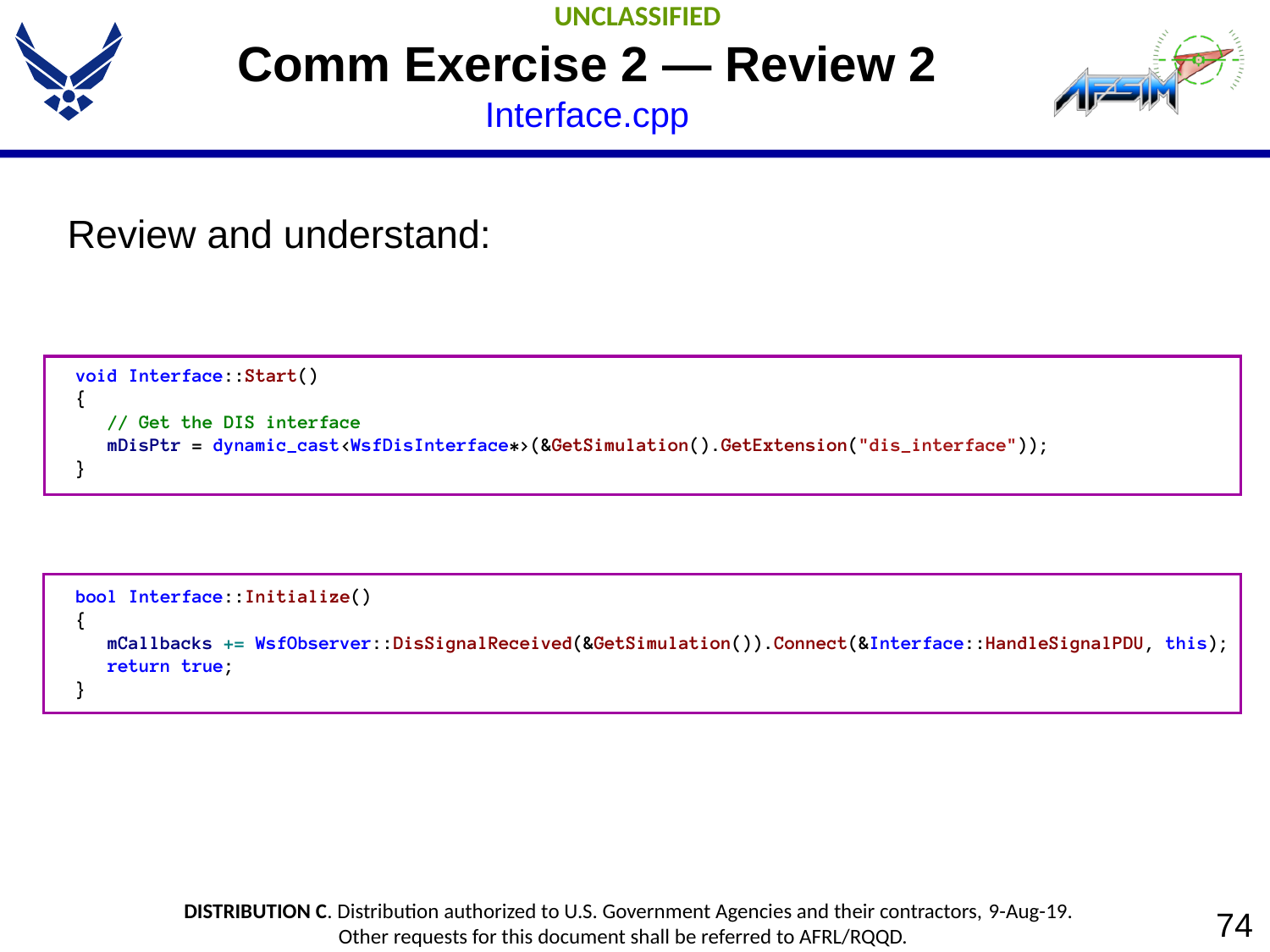

# Comm Exercise 2 — Review 2 Interface.cpp
Review and understand:

void Interface::Start()
{
   // Get the DIS interface
   mDisPtr = dynamic_cast<WsfDisInterface*>(&GetSimulation().GetExtension("dis_interface"));
}

bool Interface::Initialize()
{
   mCallbacks += WsfObserver::DisSignalReceived(&GetSimulation()).Connect(&Interface::HandleSignalPDU, this);
   return true;
}